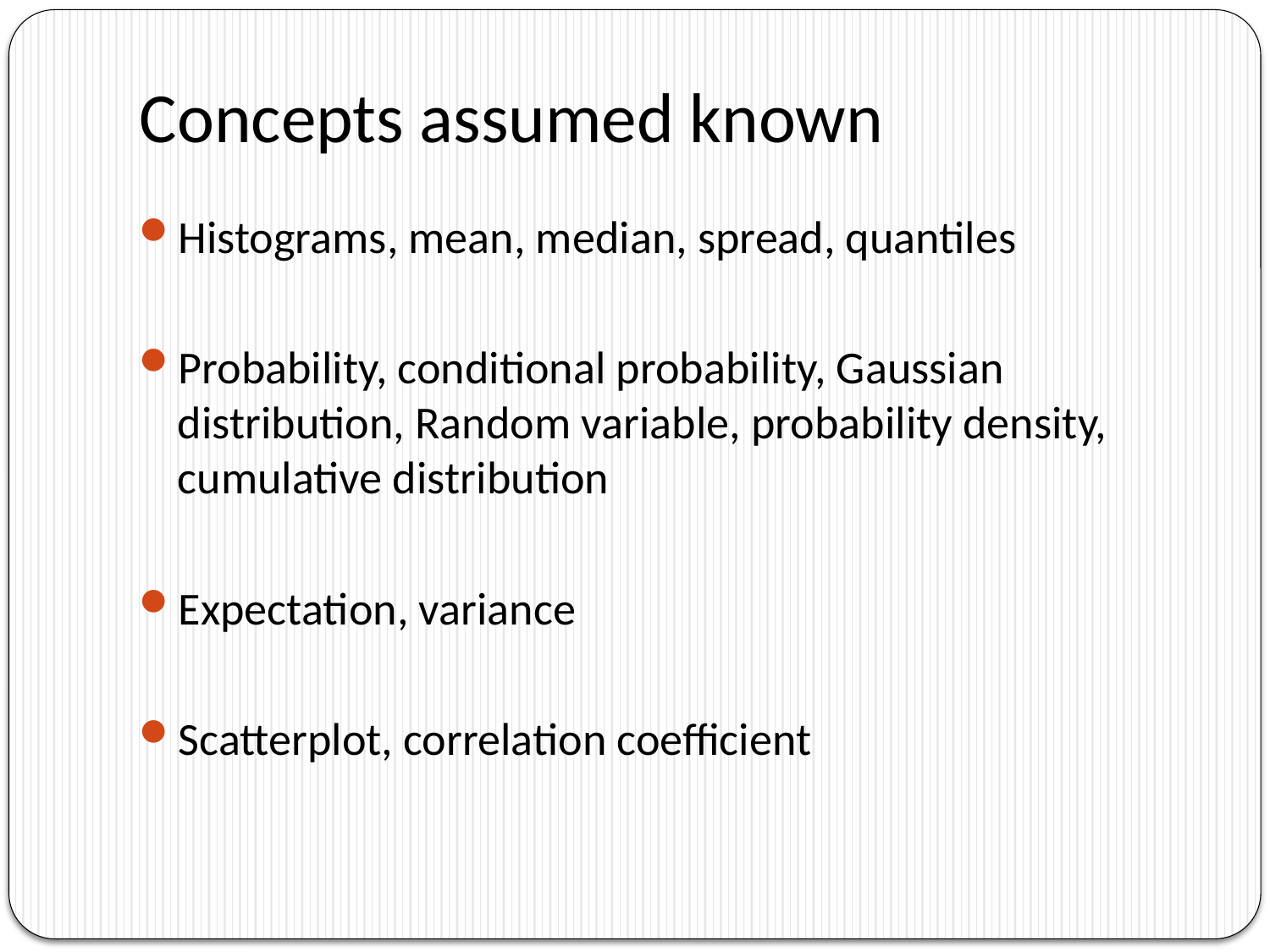

# Concepts assumed known
Histograms, mean, median, spread, quantiles

Probability, conditional probability, Gaussian distribution, Random variable, probability density, cumulative distribution

Expectation, variance

Scatterplot, correlation coefficient